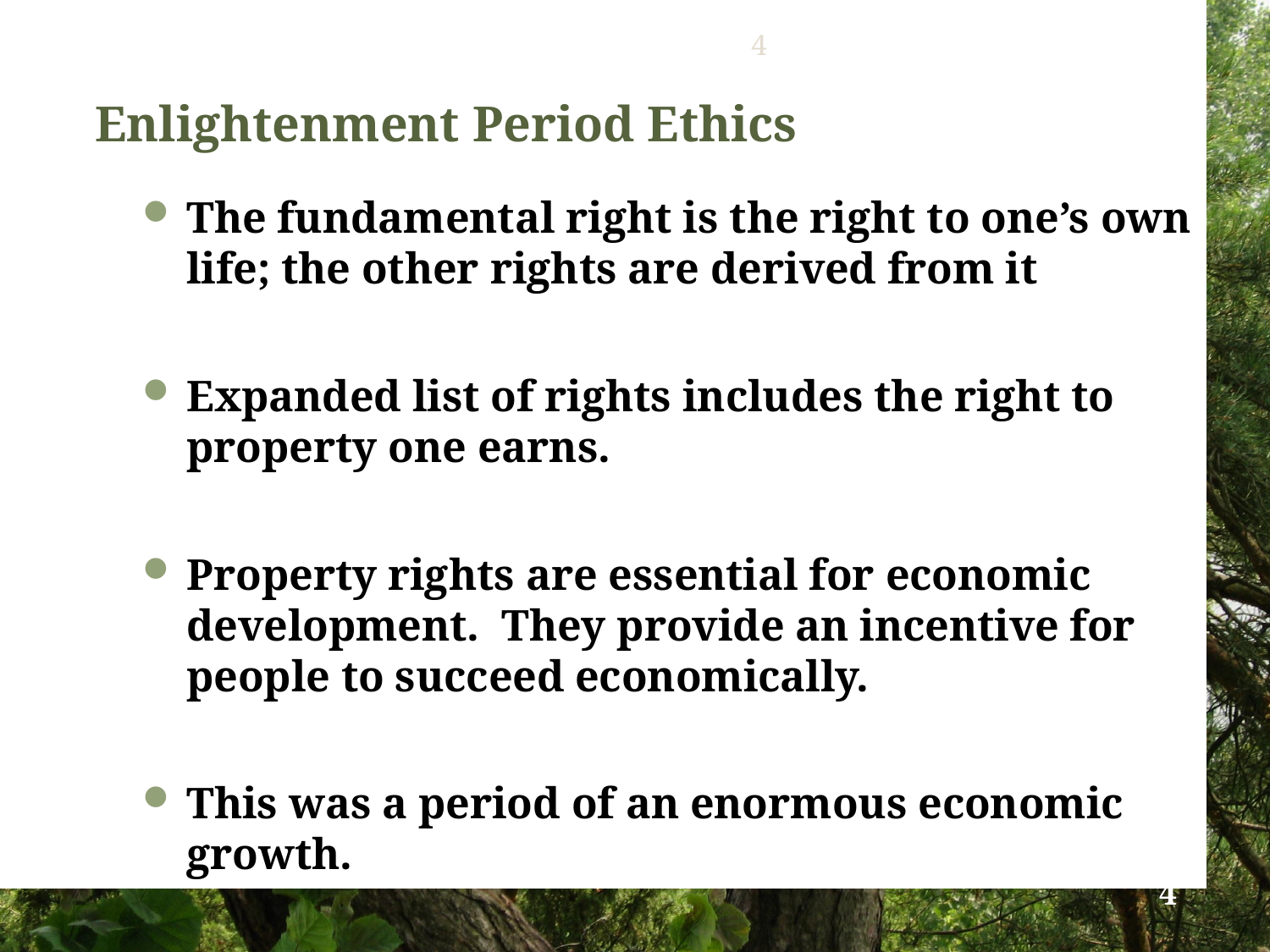

Enlightenment Period Ethics

The fundamental right is the right to one’s own life; the other rights are derived from it

Expanded list of rights includes the right to property one earns.

Property rights are essential for economic development.  They provide an incentive for people to succeed economically.

This was a period of an enormous economic growth.

4
4